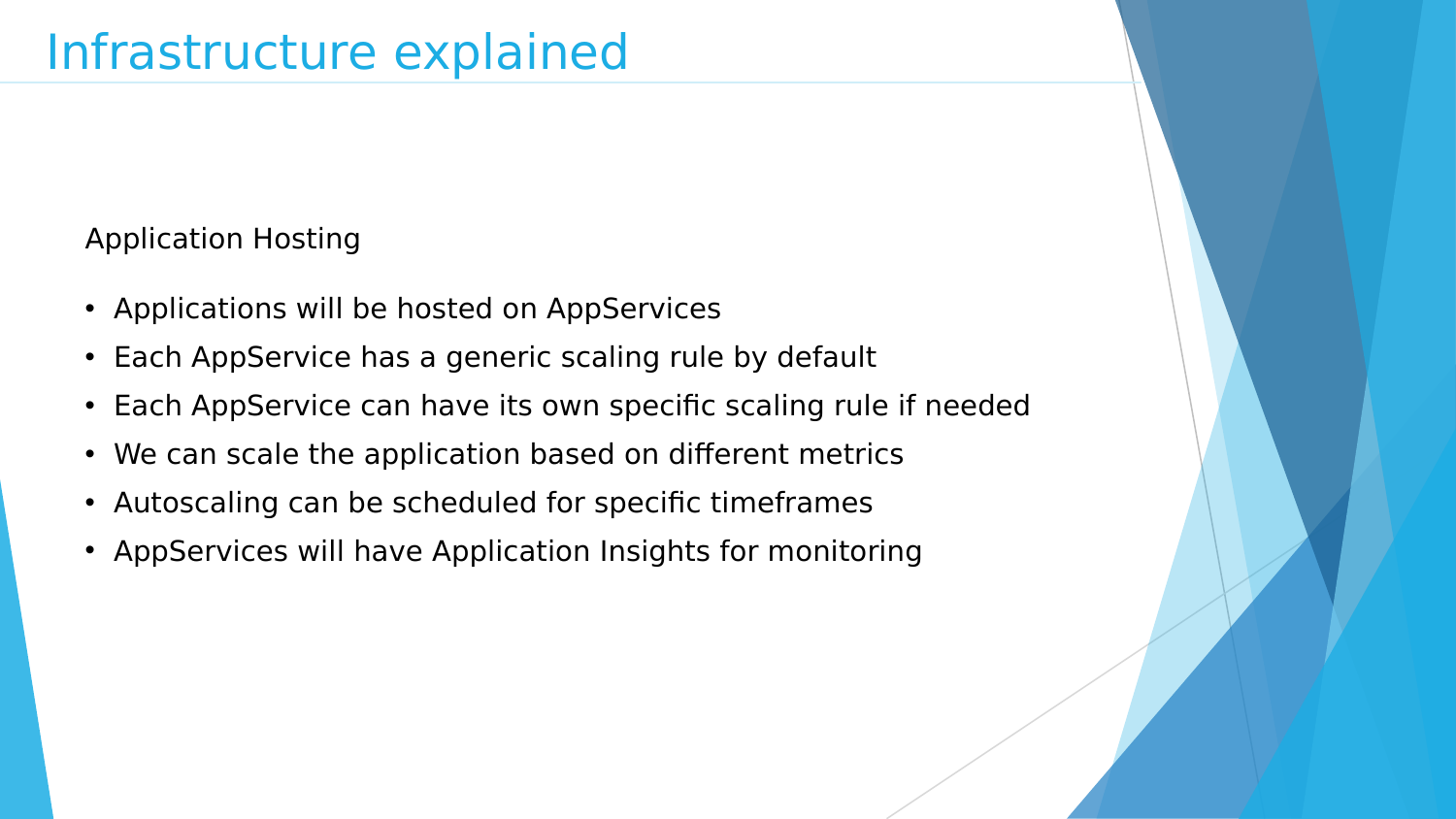

Infrastructure explained
Application Hosting

Applications will be hosted on AppServices
Each AppService has a generic scaling rule by default
Each AppService can have its own specific scaling rule if needed
We can scale the application based on different metrics
Autoscaling can be scheduled for specific timeframes
AppServices will have Application Insights for monitoring